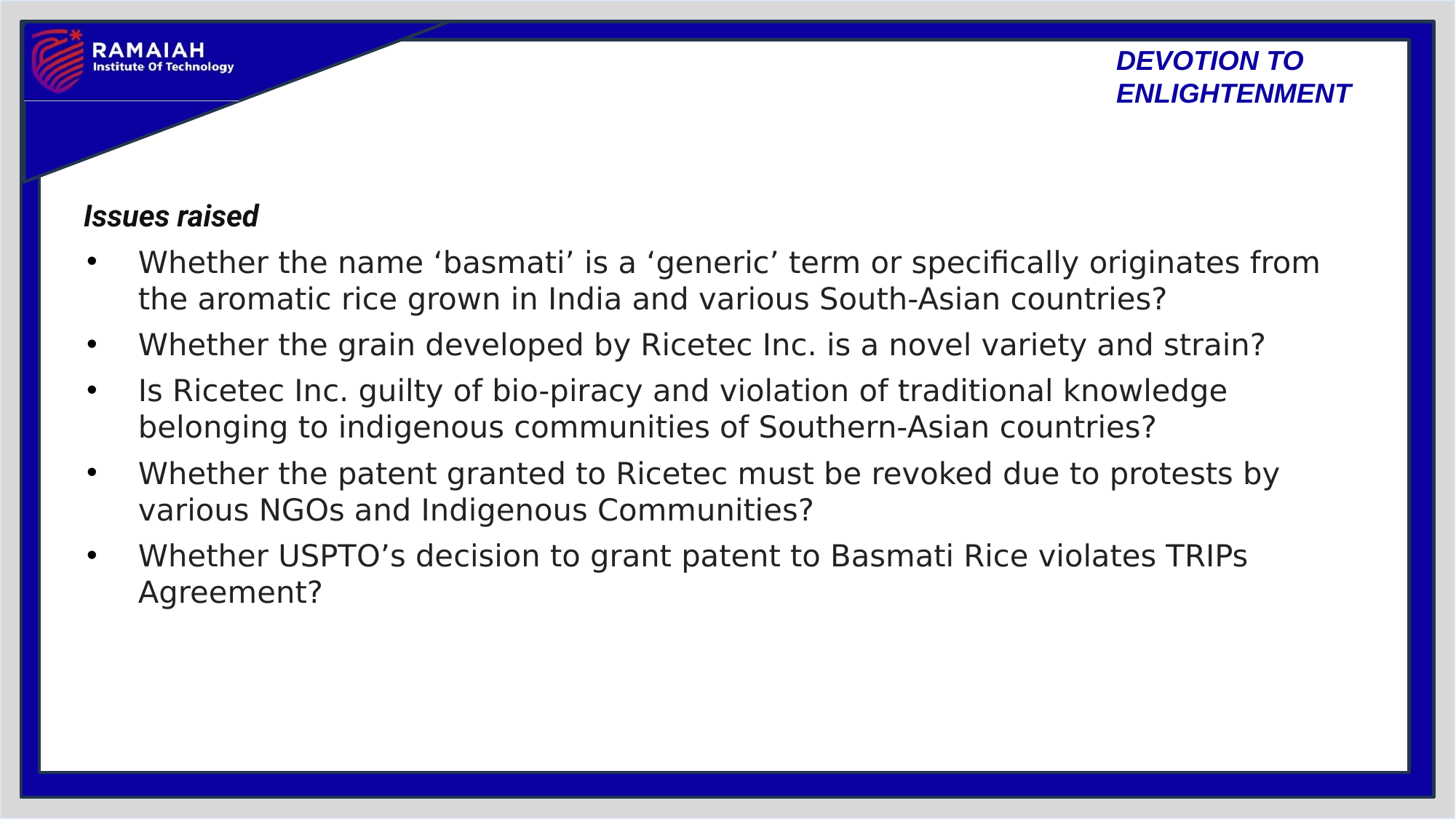

#
Issues raised
Whether the name ‘basmati’ is a ‘generic’ term or specifically originates from the aromatic rice grown in India and various South-Asian countries?
Whether the grain developed by Ricetec Inc. is a novel variety and strain?
Is Ricetec Inc. guilty of bio-piracy and violation of traditional knowledge belonging to indigenous communities of Southern-Asian countries?
Whether the patent granted to Ricetec must be revoked due to protests by various NGOs and Indigenous Communities?
Whether USPTO’s decision to grant patent to Basmati Rice violates TRIPs Agreement?